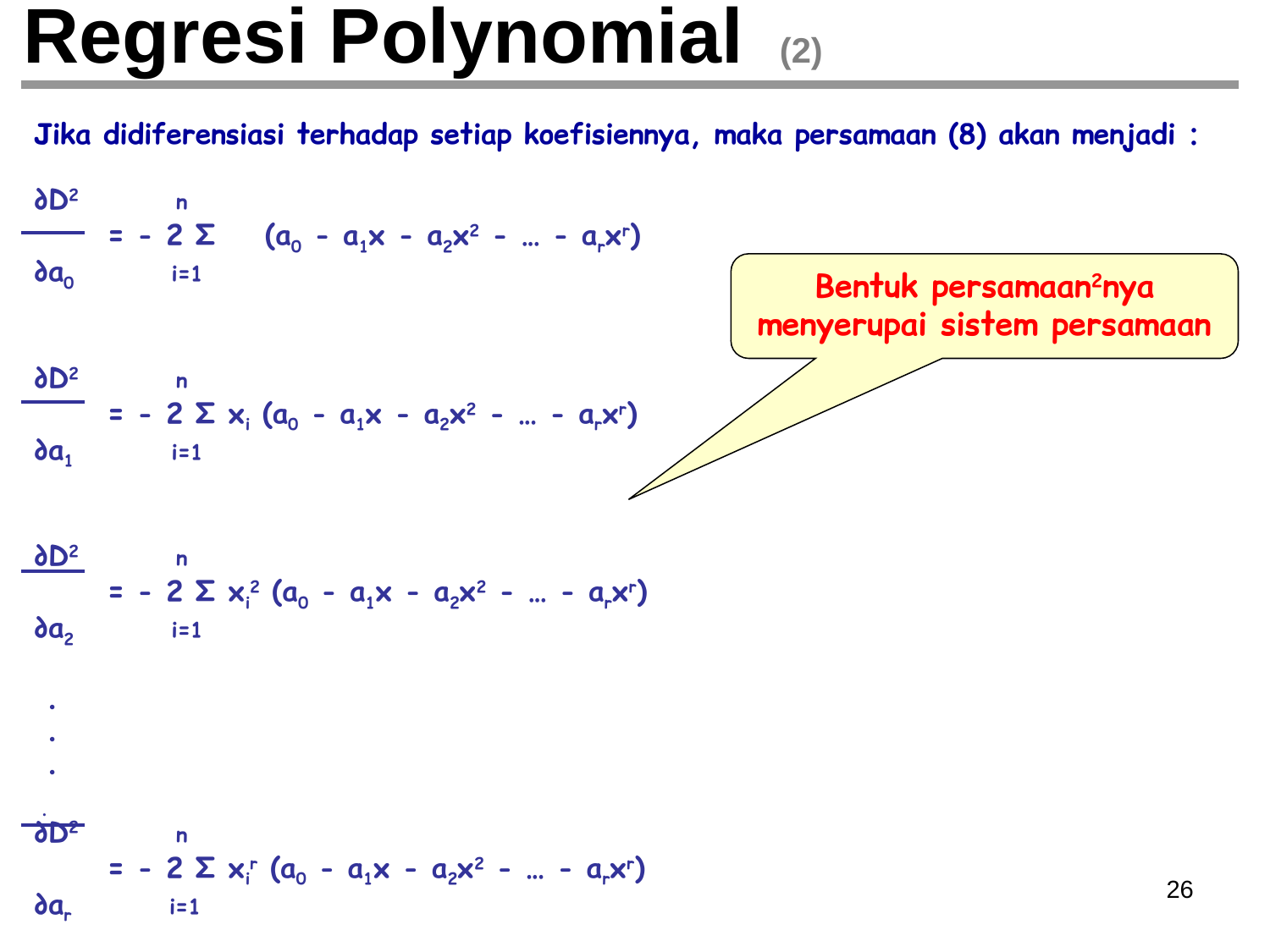

# Regresi Polynomial    (2)
Jika didiferensiasi terhadap setiap koefisiennya, maka persamaan (8) akan menjadi :

∂D2              n
      = - 2 ∑    (a0 - a1x - a2x2 - … - arxr)
∂a0              i=1

∂D2              n
      = - 2 ∑ xi (a0 - a1x - a2x2 - … - arxr)
∂a1              i=1

∂D2              n
      = - 2 ∑ xi2 (a0 - a1x - a2x2 - … - arxr)
∂a2              i=1

 .
 .
 .
 .
∂D2              n
      = - 2 ∑ xir (a0 - a1x - a2x2 - … - arxr)
∂ar              i=1
Bentuk persamaan2nya menyerupai sistem persamaan
26